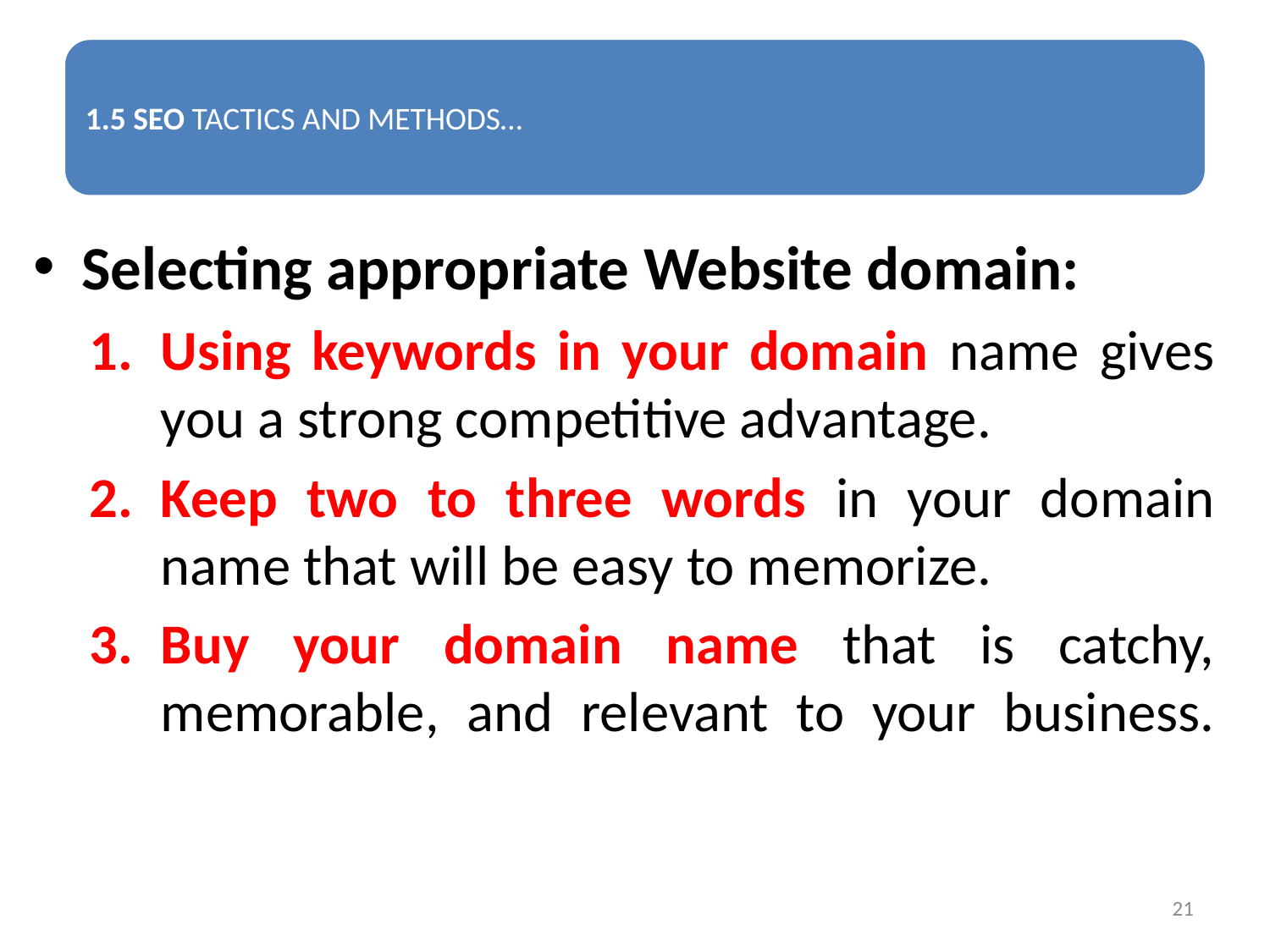

1.5 SEO TACTICS AND METHODS…
Selecting appropriate Website domain:
Using keywords in your domain name gives you a strong competitive advantage.
Keep two to three words in your domain name that will be easy to memorize.
Buy your domain name that is catchy, memorable, and relevant to your business.
21